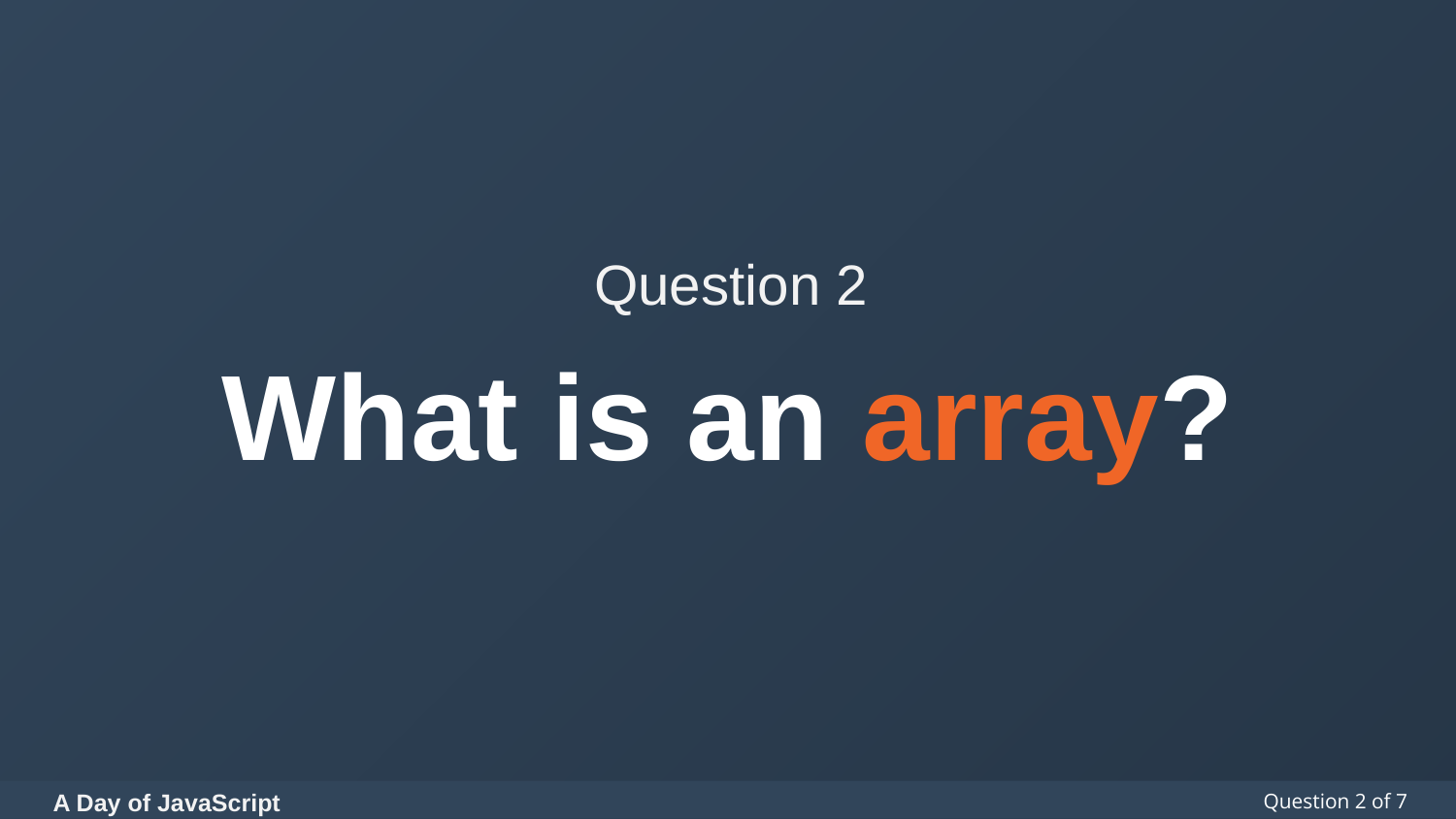

Question 2
# What is an array?
Question 2 of 7